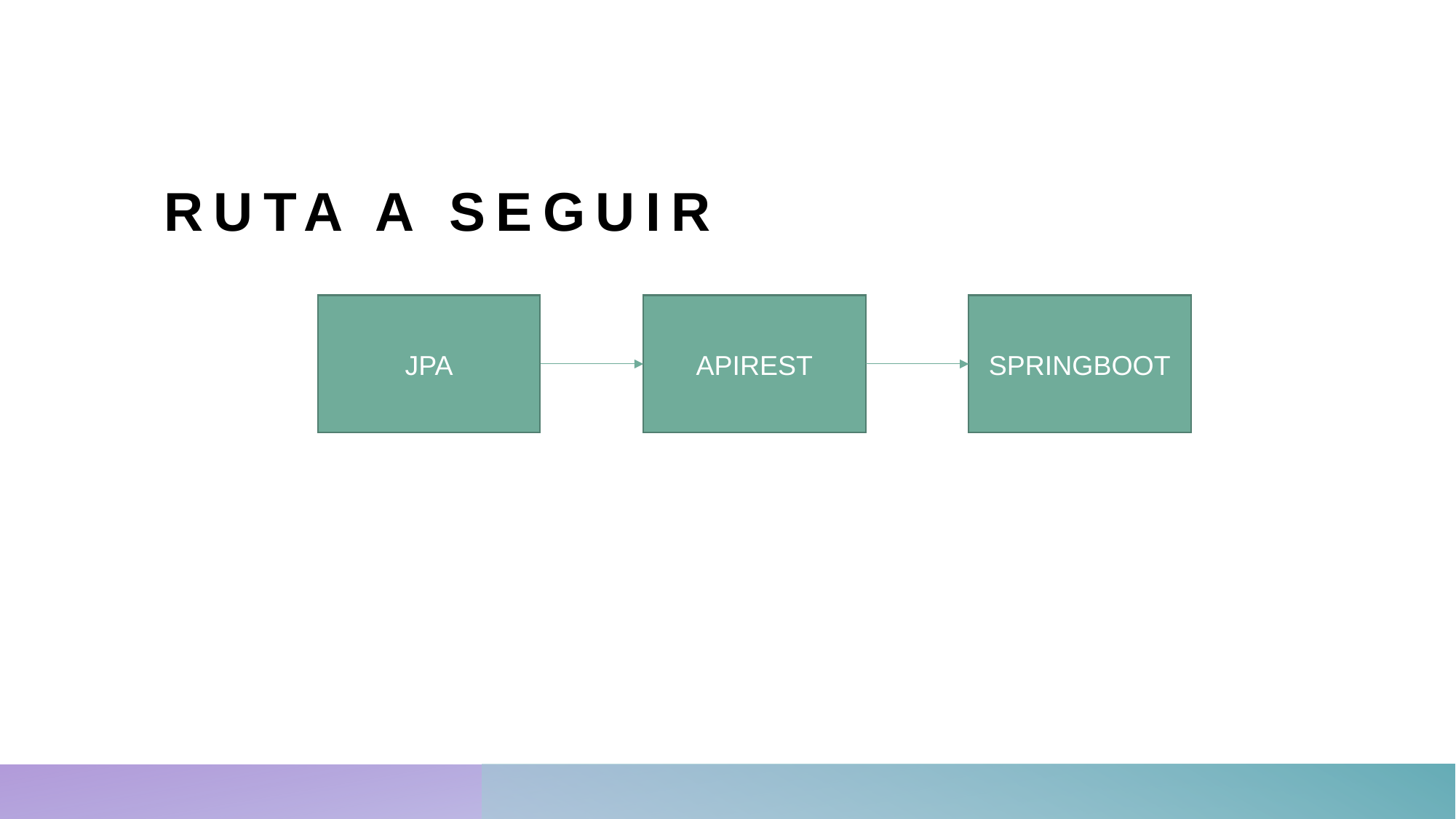

# Ruta a seguir

JPA
APIREST
SPRINGBOOT